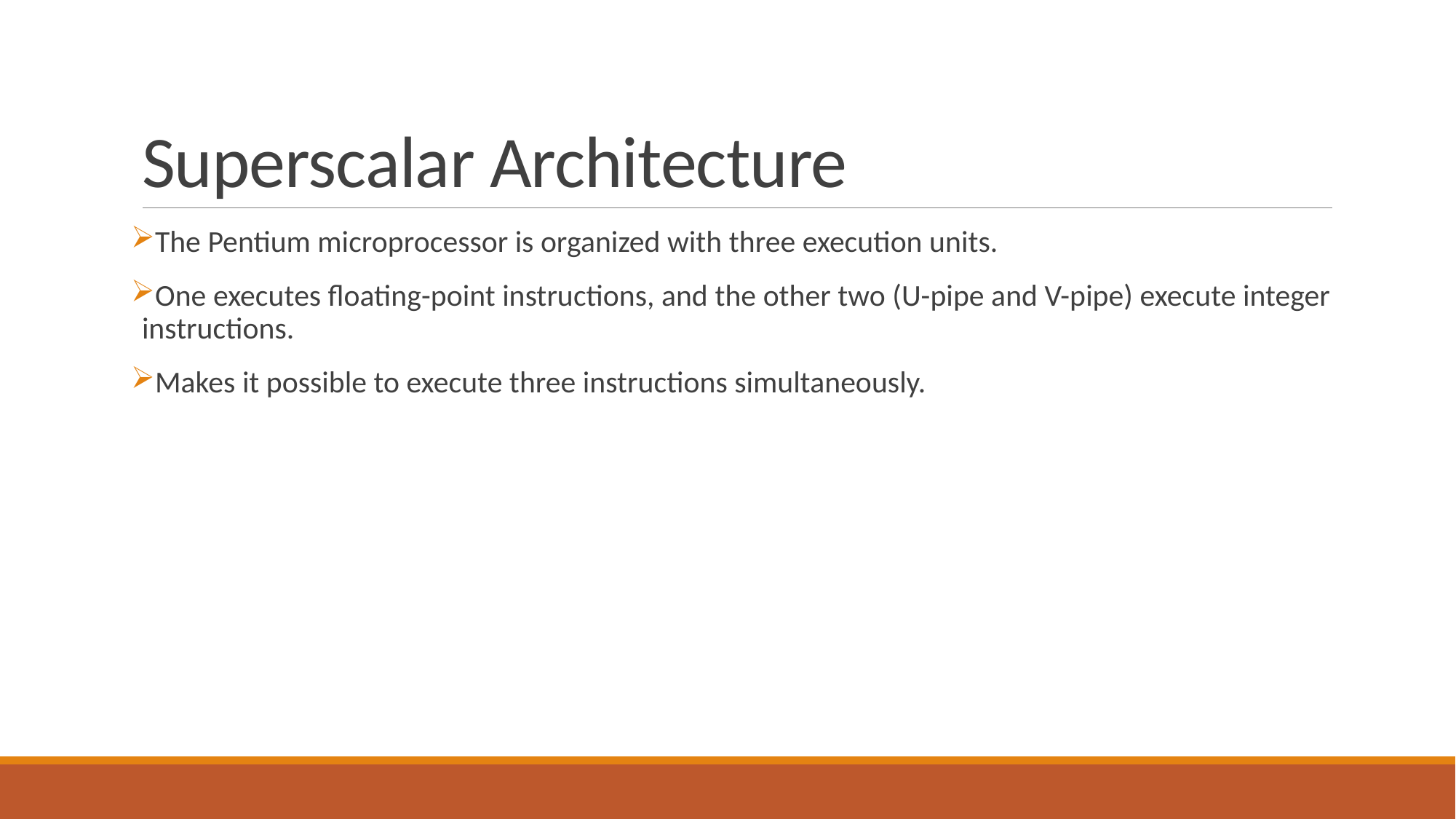

# Superscalar Architecture
The Pentium microprocessor is organized with three execution units.
One executes floating-point instructions, and the other two (U-pipe and V-pipe) execute integer instructions.
Makes it possible to execute three instructions simultaneously.